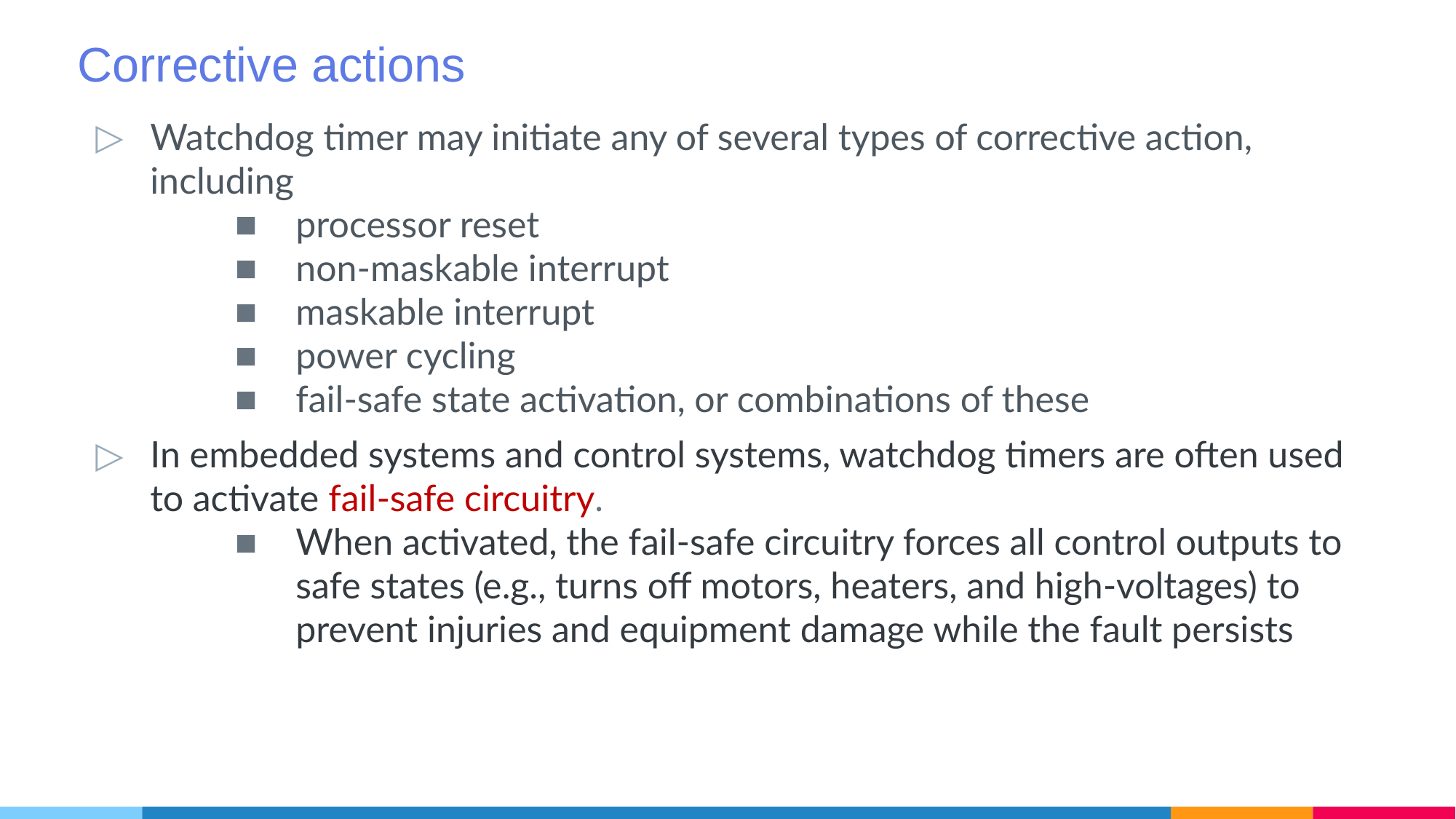

# Corrective actions
Watchdog timer may initiate any of several types of corrective action, including
processor reset
non-maskable interrupt
maskable interrupt
power cycling
fail-safe state activation, or combinations of these
In embedded systems and control systems, watchdog timers are often used to activate fail-safe circuitry.
When activated, the fail-safe circuitry forces all control outputs to safe states (e.g., turns off motors, heaters, and high-voltages) to prevent injuries and equipment damage while the fault persists